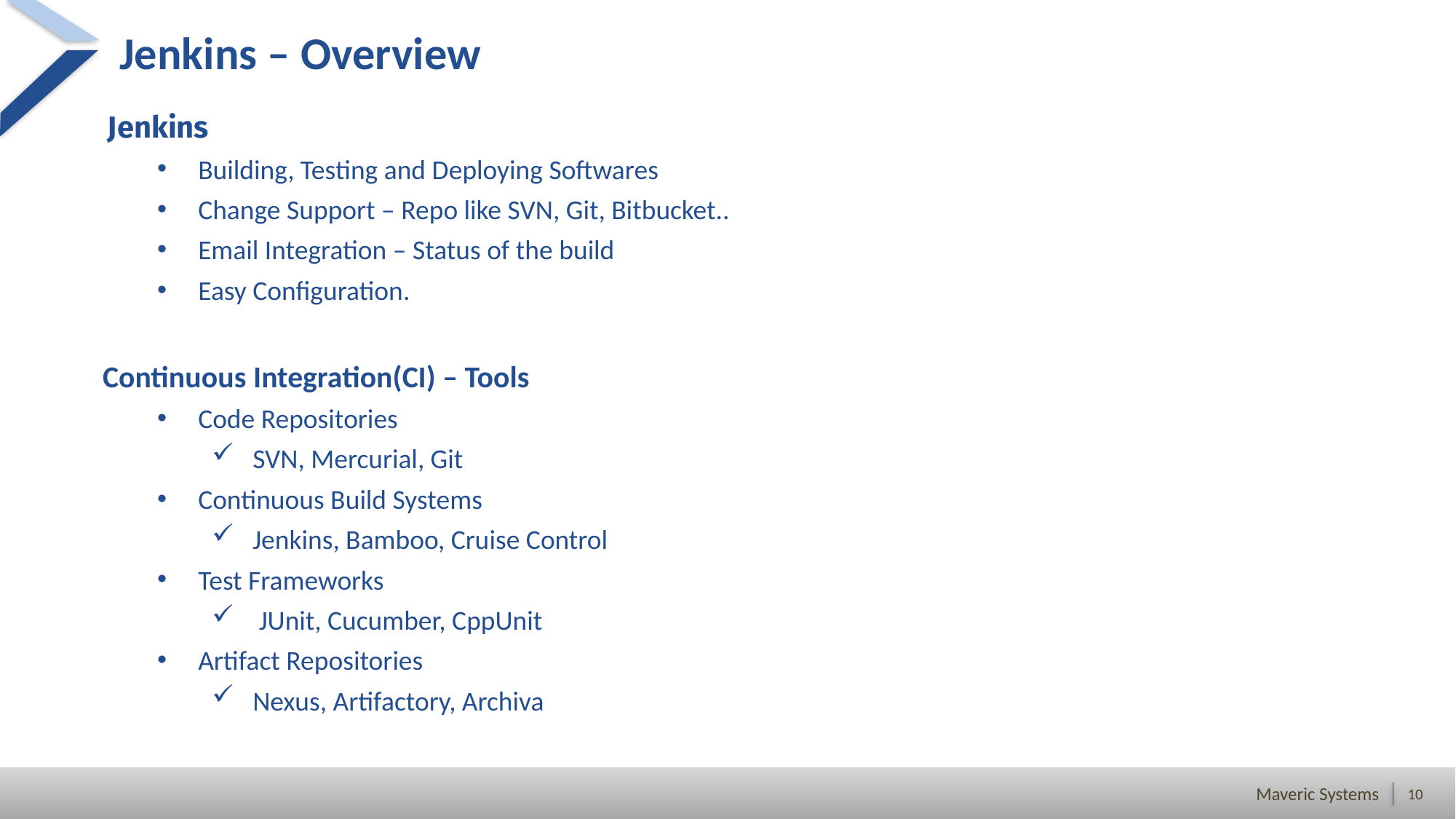

# Jenkins – Overview
 Jenkins
Building, Testing and Deploying Softwares
Change Support – Repo like SVN, Git, Bitbucket..
Email Integration – Status of the build
Easy Configuration.

Continuous Integration(CI) – Tools
Code Repositories
SVN, Mercurial, Git
Continuous Build Systems
Jenkins, Bamboo, Cruise Control
Test Frameworks
 JUnit, Cucumber, CppUnit
Artifact Repositories
Nexus, Artifactory, Archiva